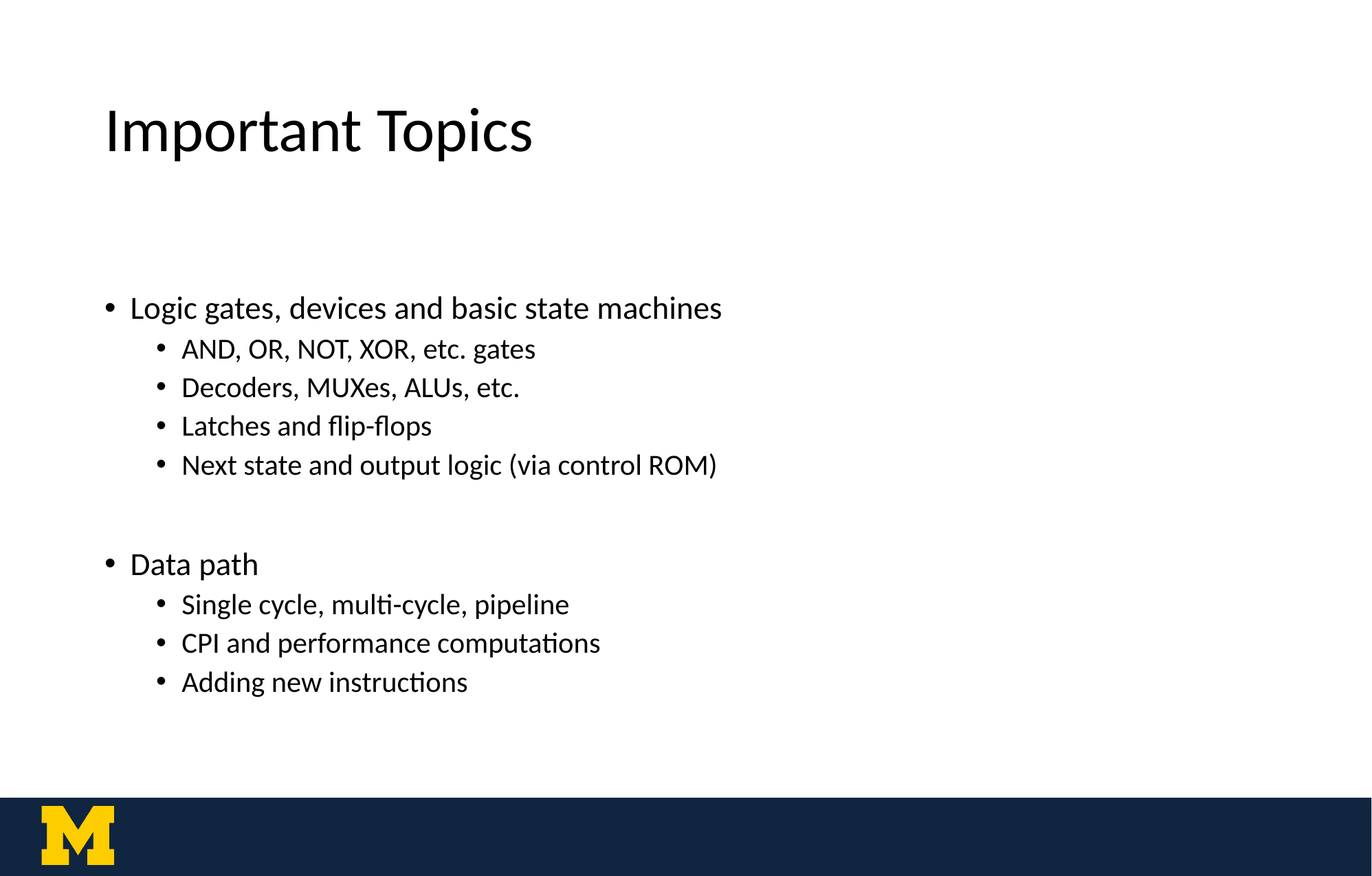

# Important Topics

Logic gates, devices and basic state machines
AND, OR, NOT, XOR, etc. gates
Decoders, MUXes, ALUs, etc.
Latches and flip-flops
Next state and output logic (via control ROM)

Data path
Single cycle, multi-cycle, pipeline
CPI and performance computations
Adding new instructions